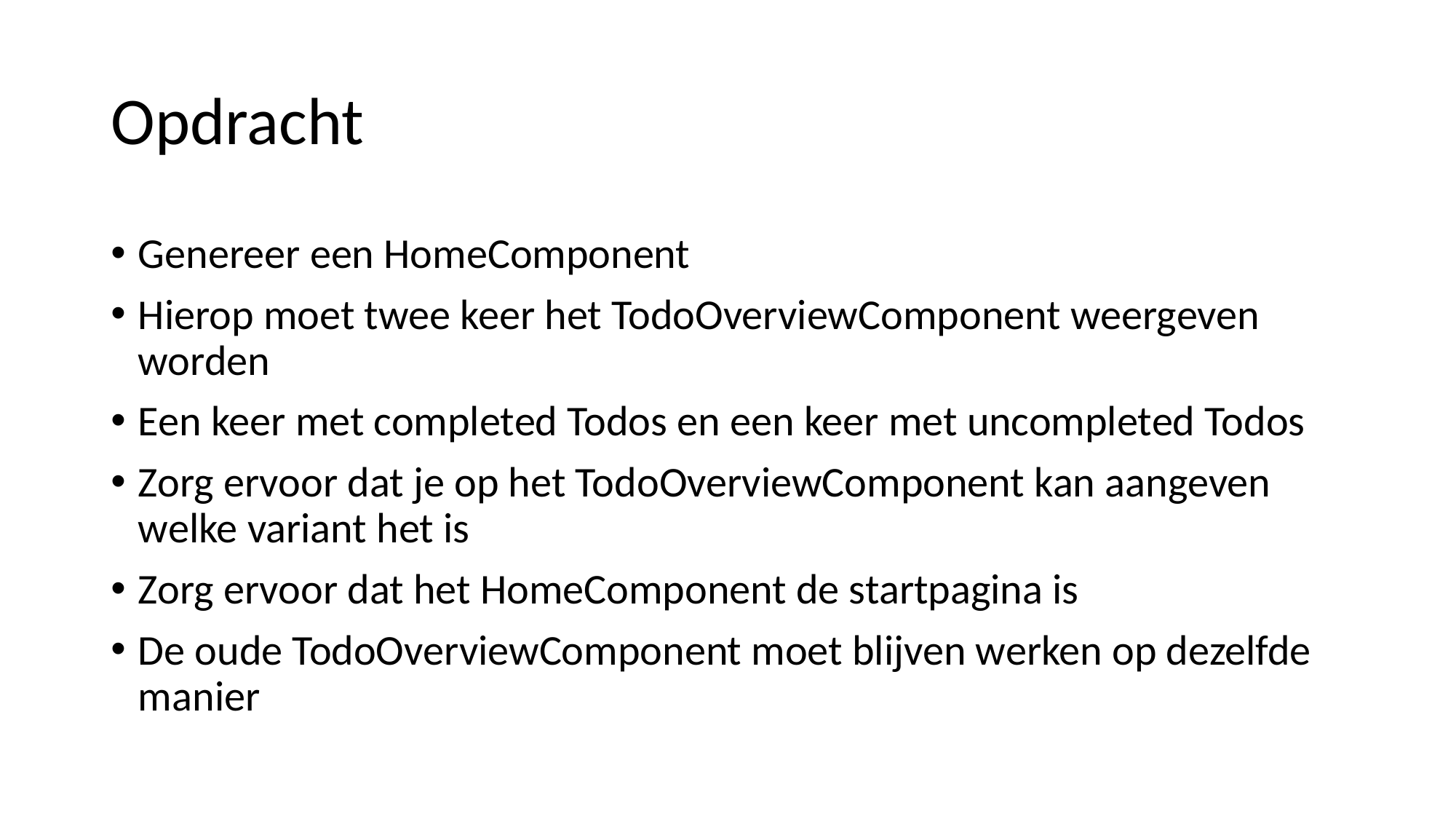

# Opdracht
Genereer een HomeComponent
Hierop moet twee keer het TodoOverviewComponent weergeven worden
Een keer met completed Todos en een keer met uncompleted Todos
Zorg ervoor dat je op het TodoOverviewComponent kan aangeven welke variant het is
Zorg ervoor dat het HomeComponent de startpagina is
De oude TodoOverviewComponent moet blijven werken op dezelfde manier